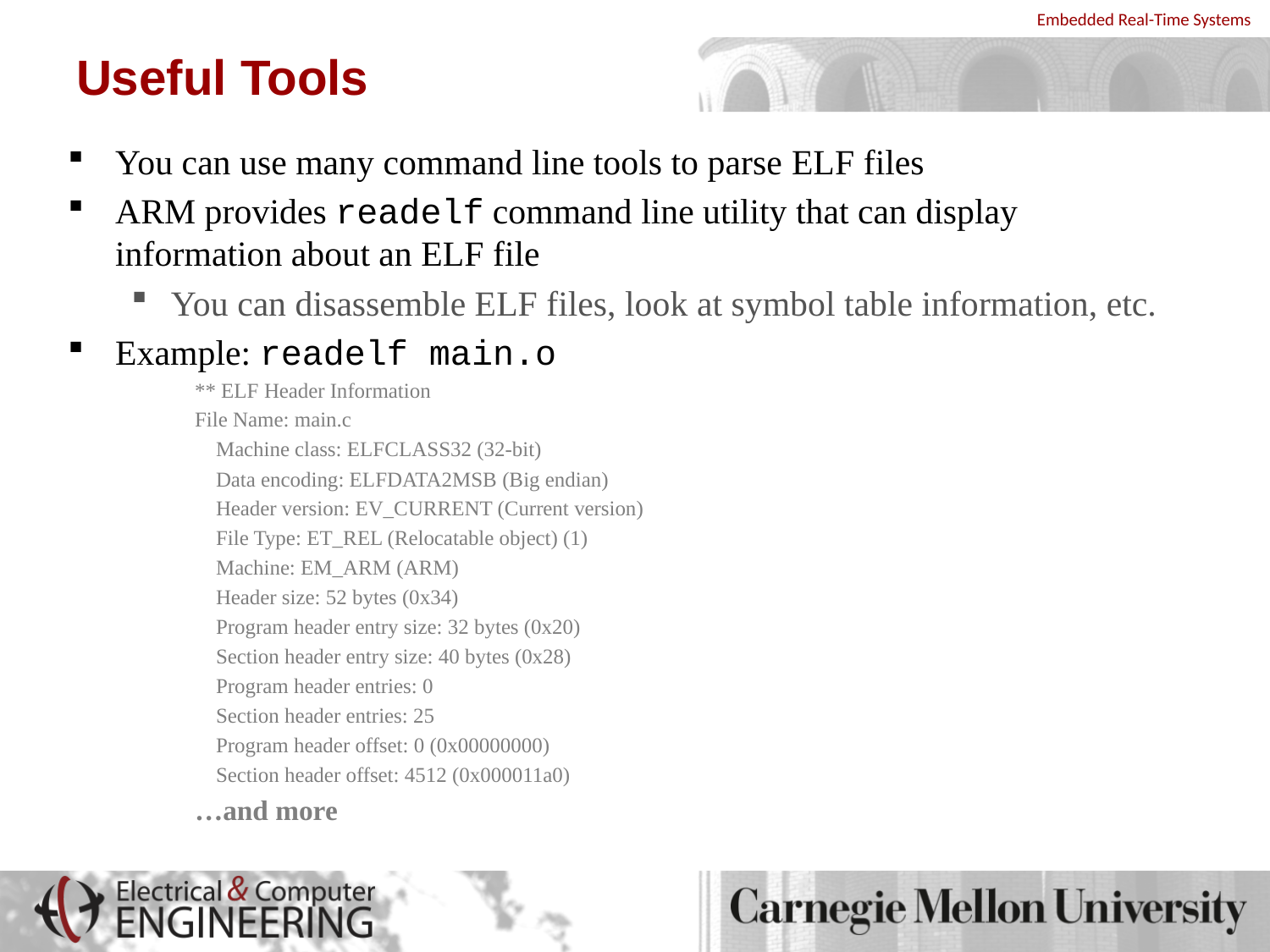

# Useful Tools
You can use many command line tools to parse ELF files
ARM provides readelf command line utility that can display information about an ELF file
You can disassemble ELF files, look at symbol table information, etc.
Example: readelf main.o
** ELF Header Information
File Name: main.c
    Machine class: ELFCLASS32 (32-bit)
    Data encoding: ELFDATA2MSB (Big endian)
    Header version: EV_CURRENT (Current version)
    File Type: ET_REL (Relocatable object) (1)
    Machine: EM_ARM (ARM)
    Header size: 52 bytes (0x34)
    Program header entry size: 32 bytes (0x20)
    Section header entry size: 40 bytes (0x28)
    Program header entries: 0
    Section header entries: 25
    Program header offset: 0 (0x00000000)
    Section header offset: 4512 (0x000011a0)
…and more